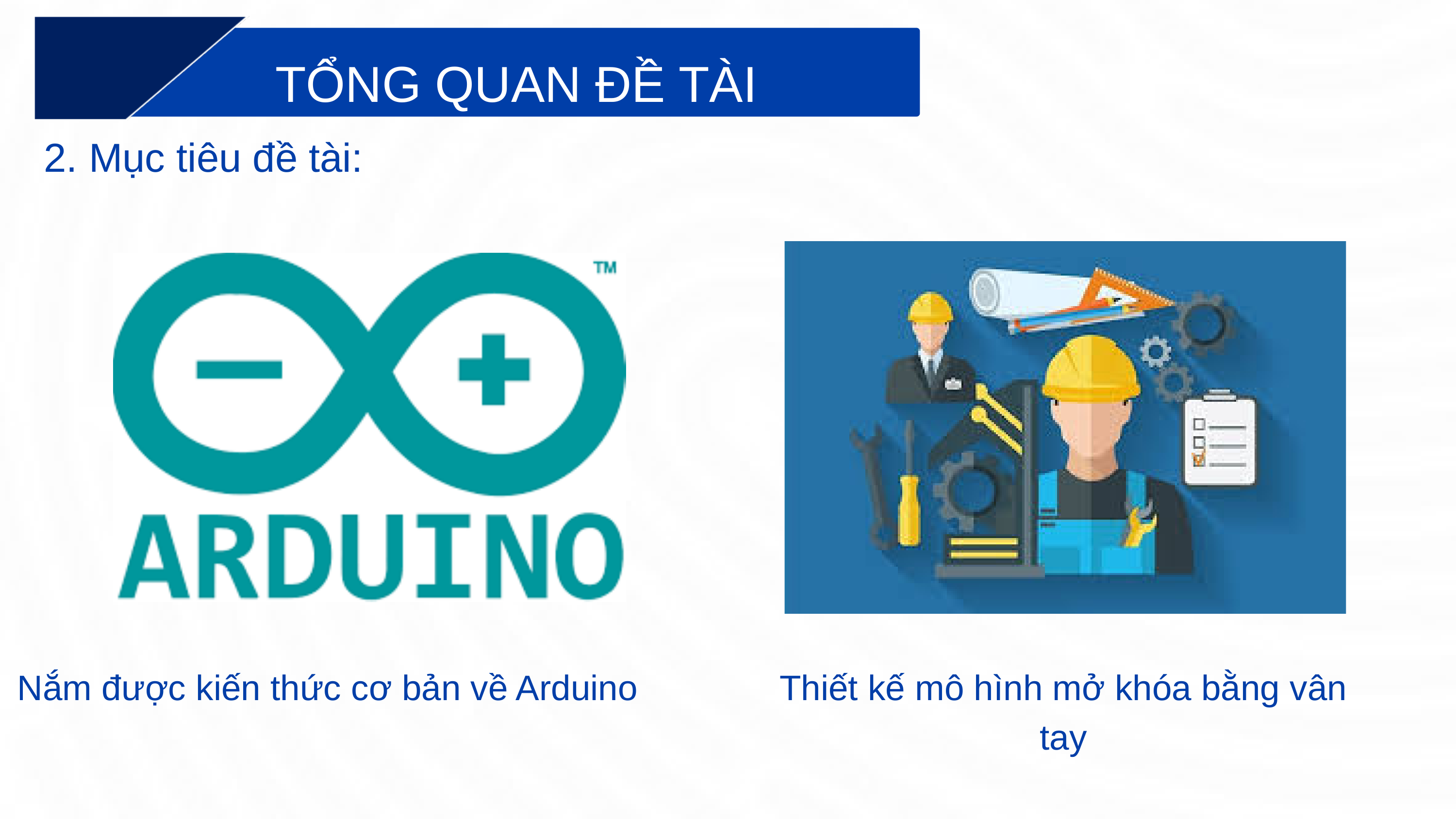

TỔNG QUAN ĐỀ TÀI
2. Mục tiêu đề tài:

Nắm được kiến thức cơ bản về Arduino
Thiết kế mô hình mở khóa bằng vân tay